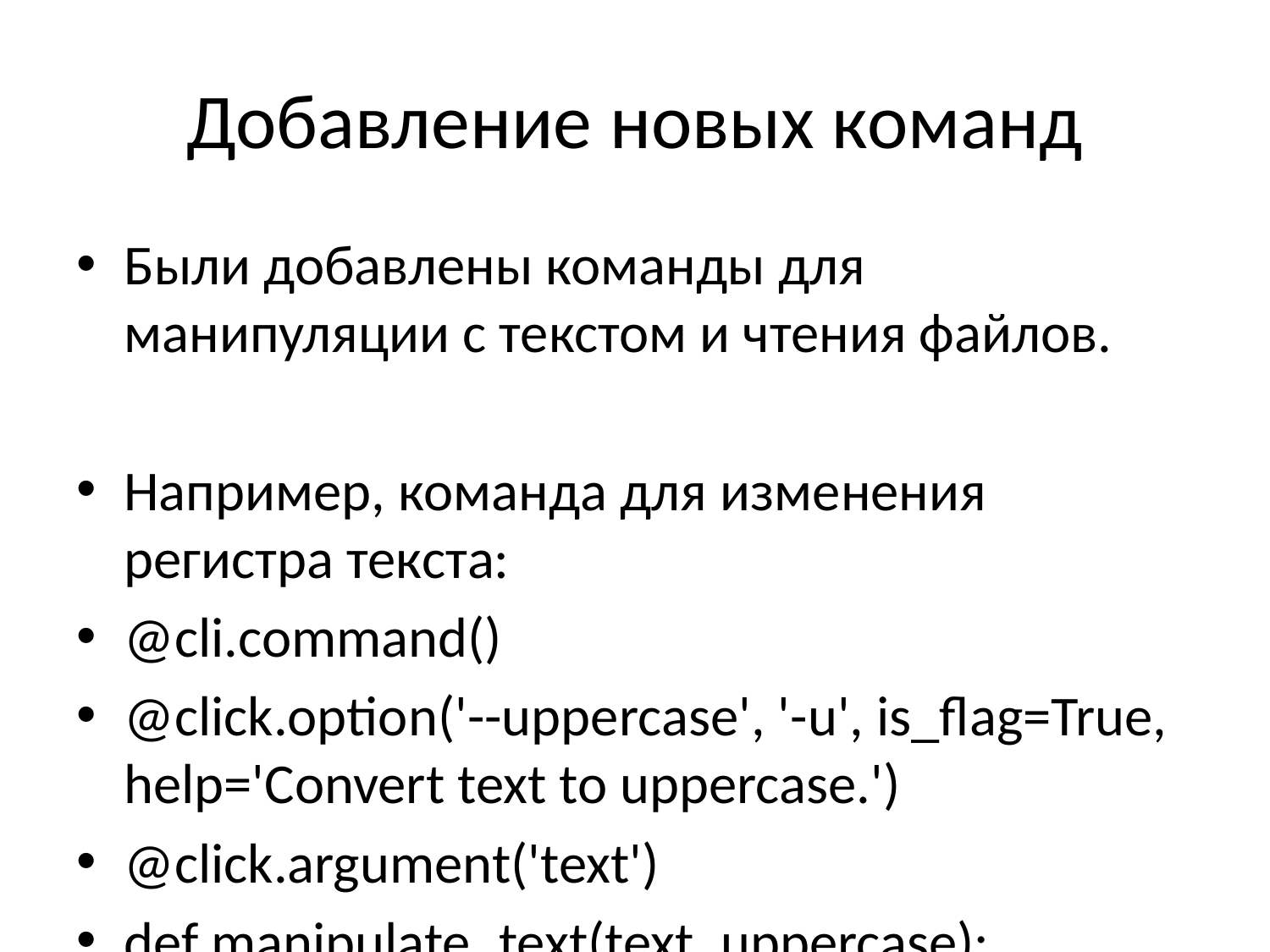

# Добавление новых команд
Были добавлены команды для манипуляции с текстом и чтения файлов.

Например, команда для изменения регистра текста:
@cli.command()
@click.option('--uppercase', '-u', is_flag=True, help='Convert text to uppercase.')
@click.argument('text')
def manipulate_text(text, uppercase):
    if uppercase:
        result = text.upper()
    else:
        result = text.lower()
    click.echo(result)